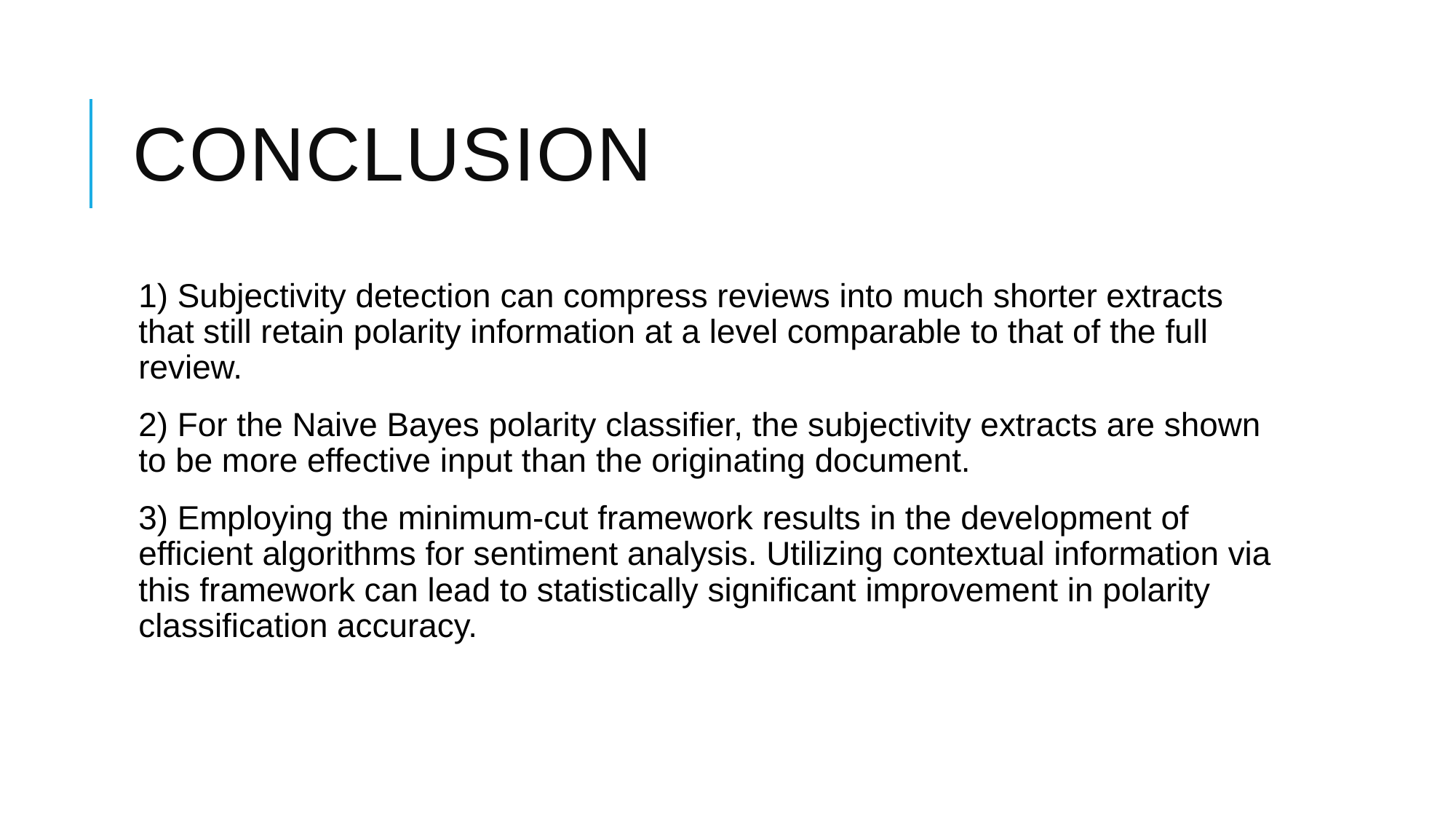

# Conclusion
1) Subjectivity detection can compress reviews into much shorter extracts that still retain polarity information at a level comparable to that of the full review.
2) For the Naive Bayes polarity classifier, the subjectivity extracts are shown to be more effective input than the originating document.
3) Employing the minimum-cut framework results in the development of efficient algorithms for sentiment analysis. Utilizing contextual information via this framework can lead to statistically significant improvement in polarity classification accuracy.